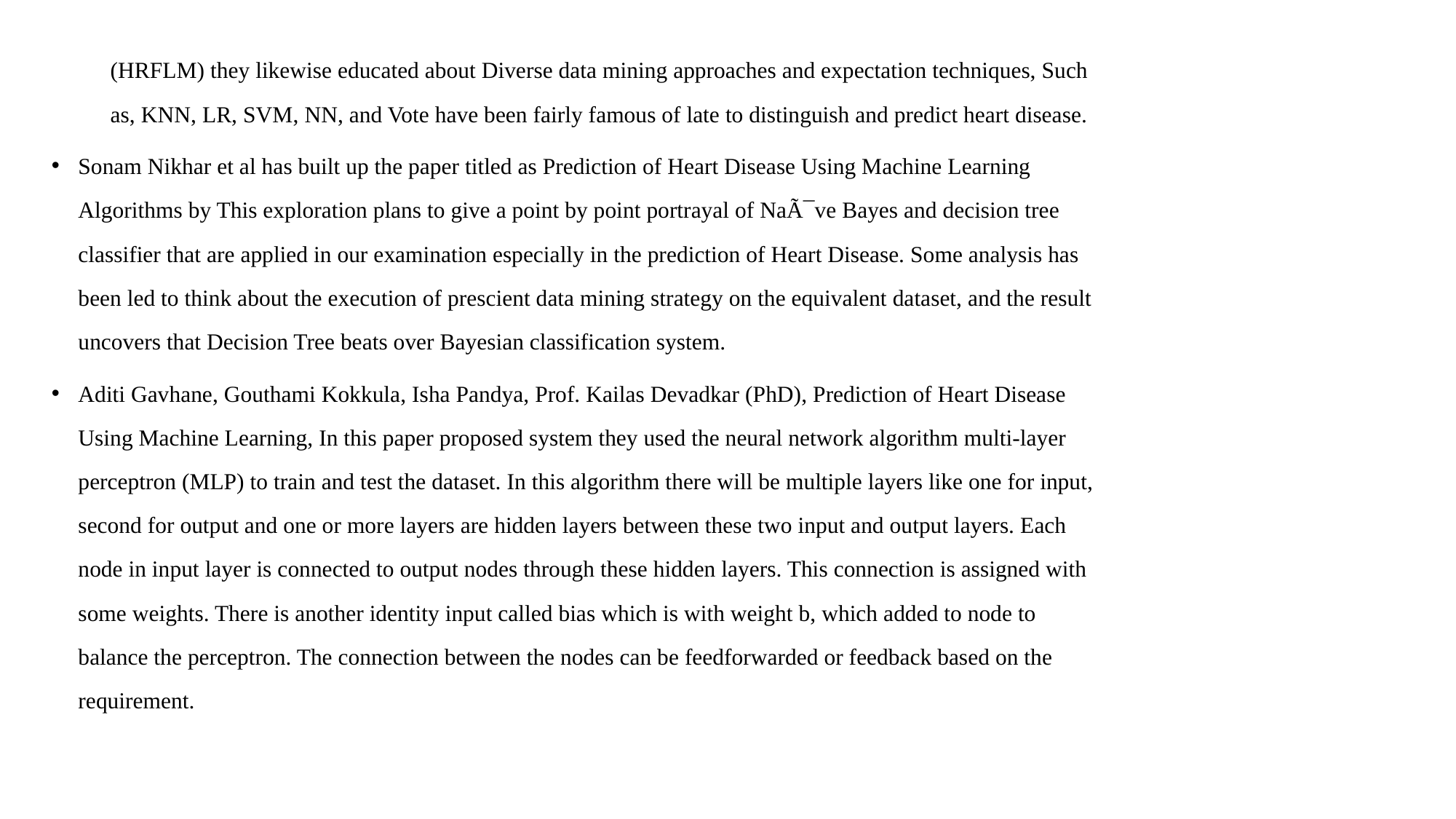

(HRFLM) they likewise educated about Diverse data mining approaches and expectation techniques, Such   	as, KNN, LR, SVM, NN, and Vote have been fairly famous of late to distinguish and predict heart disease.
Sonam Nikhar et al has built up the paper titled as Prediction of Heart Disease Using Machine Learning Algorithms by This exploration plans to give a point by point portrayal of NaÃ¯ve Bayes and decision tree classifier that are applied in our examination especially in the prediction of Heart Disease. Some analysis has been led to think about the execution of prescient data mining strategy on the equivalent dataset, and the result uncovers that Decision Tree beats over Bayesian classification system.
Aditi Gavhane, Gouthami Kokkula, Isha Pandya, Prof. Kailas Devadkar (PhD), Prediction of Heart Disease Using Machine Learning, In this paper proposed system they used the neural network algorithm multi-layer perceptron (MLP) to train and test the dataset. In this algorithm there will be multiple layers like one for input, second for output and one or more layers are hidden layers between these two input and output layers. Each node in input layer is connected to output nodes through these hidden layers. This connection is assigned with some weights. There is another identity input called bias which is with weight b, which added to node to balance the perceptron. The connection between the nodes can be feedforwarded or feedback based on the requirement.